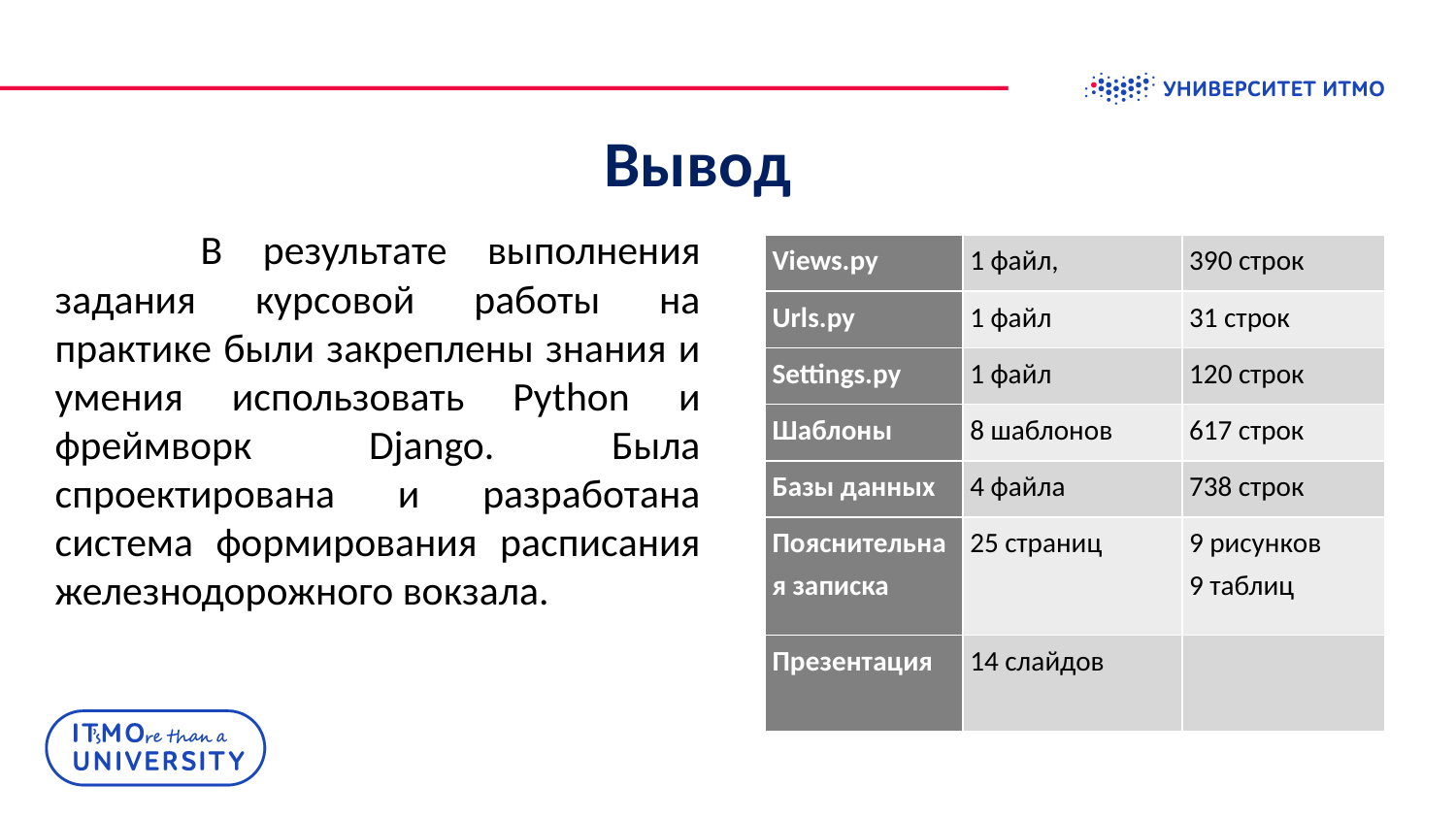

# Вывод
	В результате выполнения задания курсовой работы на практике были закреплены знания и умения использовать Python и фреймворк Django. Была спроектирована и разработана система формирования расписания железнодорожного вокзала.

| Views.py | 1 файл, | 390 строк |
| --- | --- | --- |
| Urls.py | 1 файл | 31 строк |
| Settings.py | 1 файл | 120 строк |
| Шаблоны | 8 шаблонов | 617 строк |
| Базы данных | 4 файла | 738 строк |
| Пояснительная записка | 25 страниц | 9 рисунков 9 таблиц |
| Презентация | 14 слайдов |  |